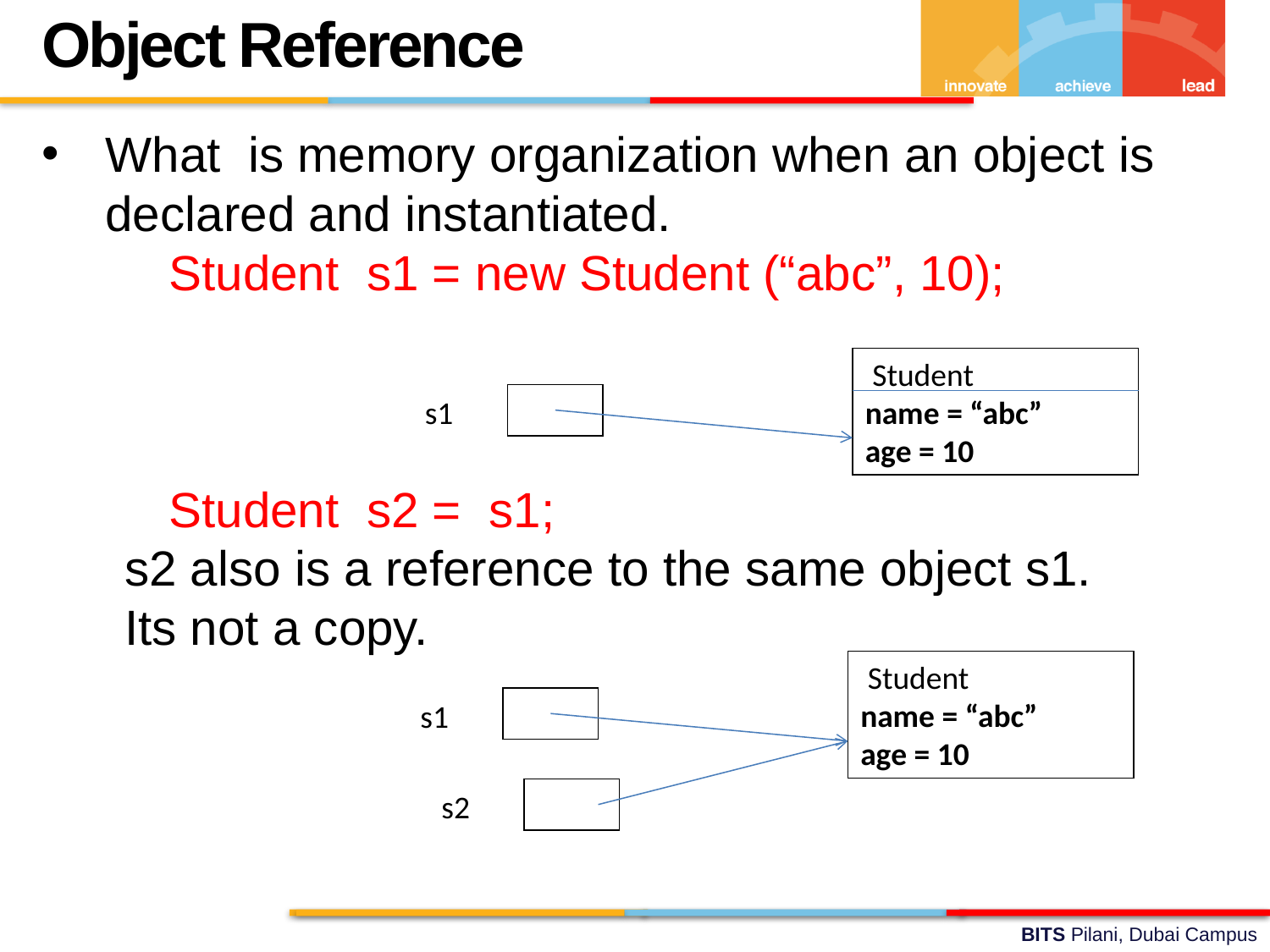

Object Reference

What  is memory organization when an object is declared and instantiated.
	Student  s1 = new Student (“abc”, 10);

	Student  s2 =  s1;
      s2 also is a reference to the same object s1.
      Its not a copy.

 Student
name = “abc”
age = 10

s1
 Student
name = “abc”
age = 10

s1

s2